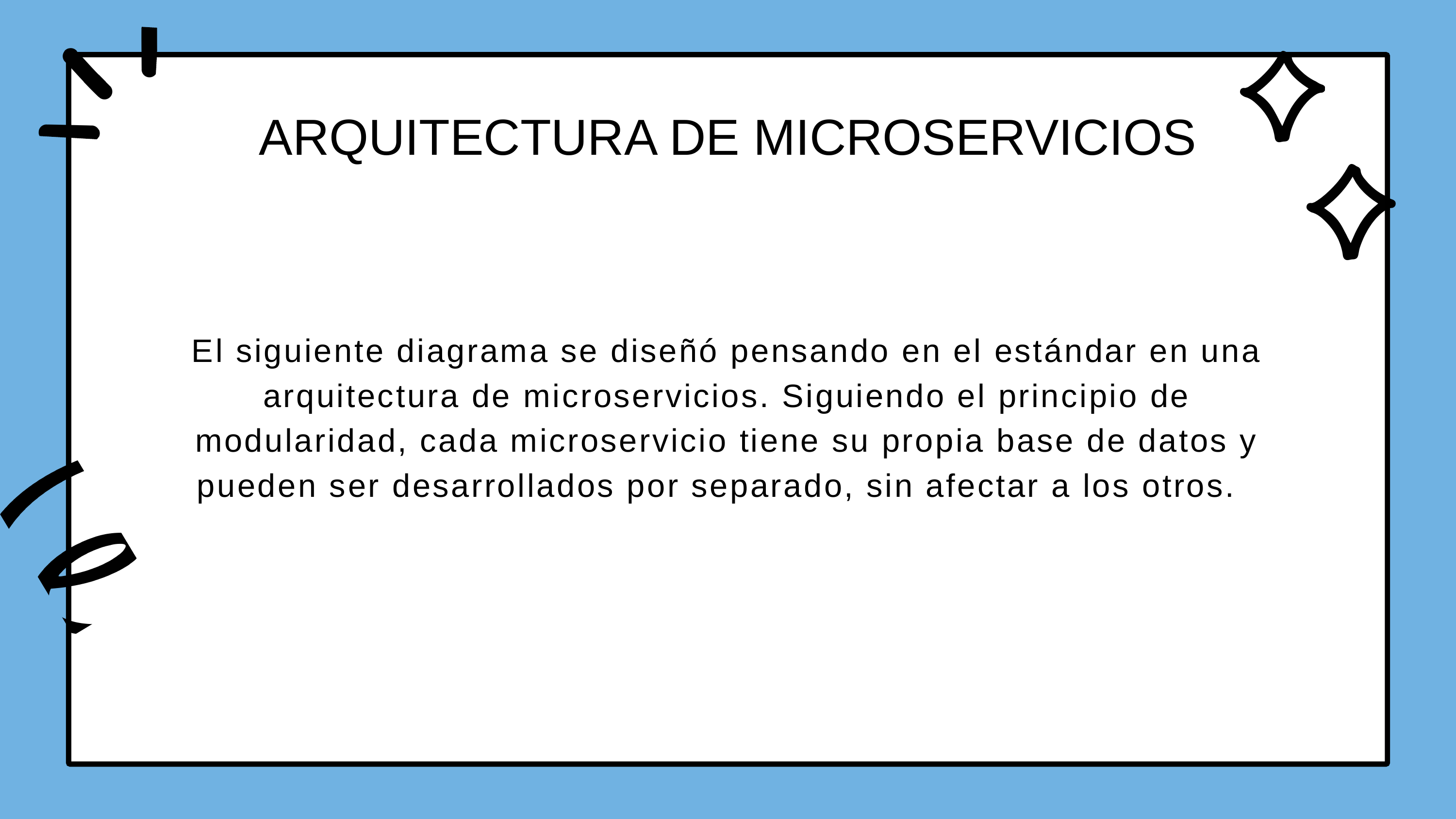

ARQUITECTURA DE MICROSERVICIOS

El siguiente diagrama se diseñó pensando en el estándar en una arquitectura de microservicios. Siguiendo el principio de modularidad, cada microservicio tiene su propia base de datos y pueden ser desarrollados por separado, sin afectar a los otros.